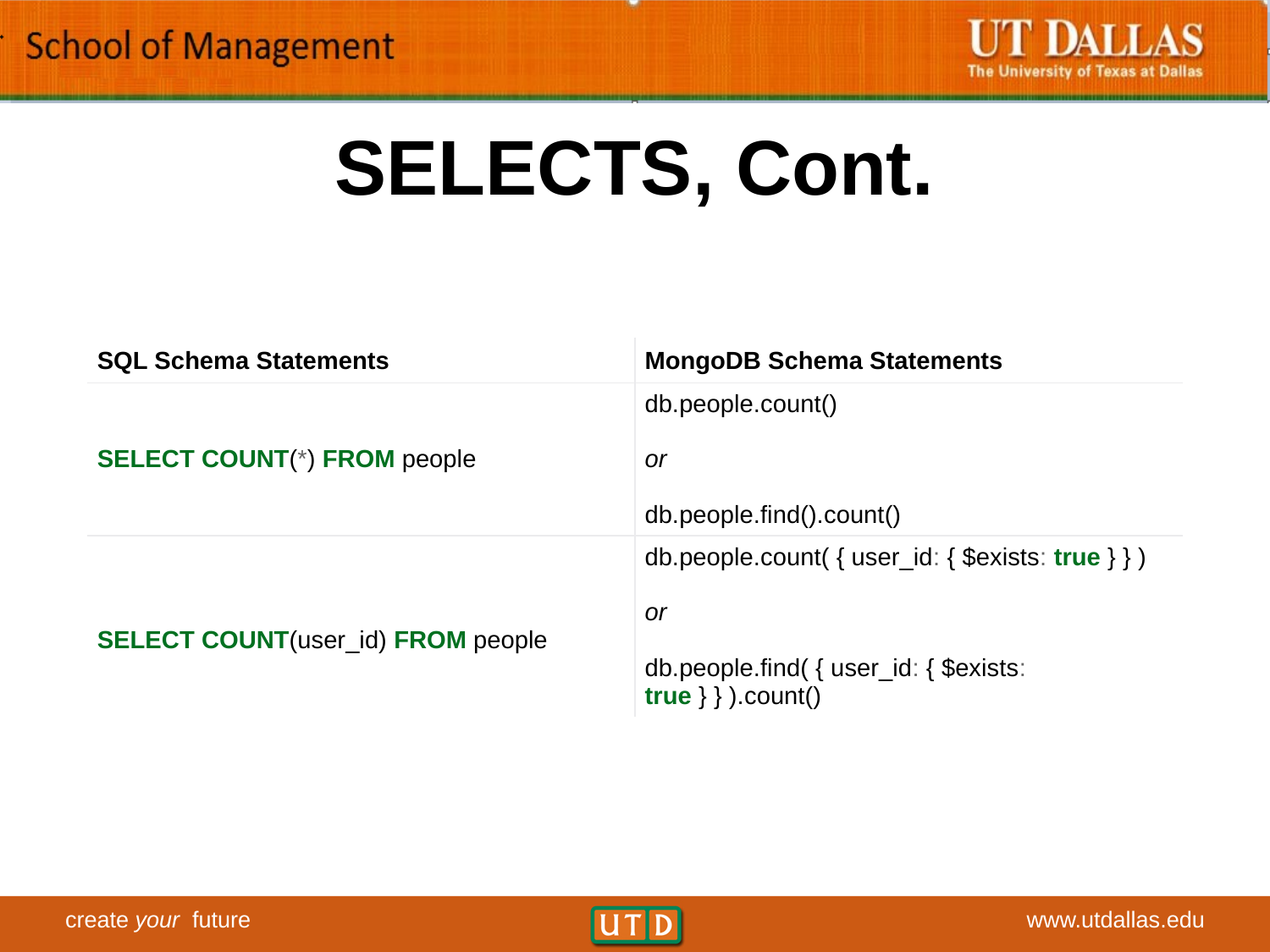

# SELECTS, Cont.
| SQL Schema Statements | MongoDB Schema Statements |
| --- | --- |
| SELECT COUNT(\*) FROM people | db.people.count() or db.people.find().count() |
| --- | --- |
| SELECT COUNT(user\_id) FROM people | db.people.count( { user\_id: { $exists: true } } ) or db.people.find( { user\_id: { $exists: true } } ).count() |